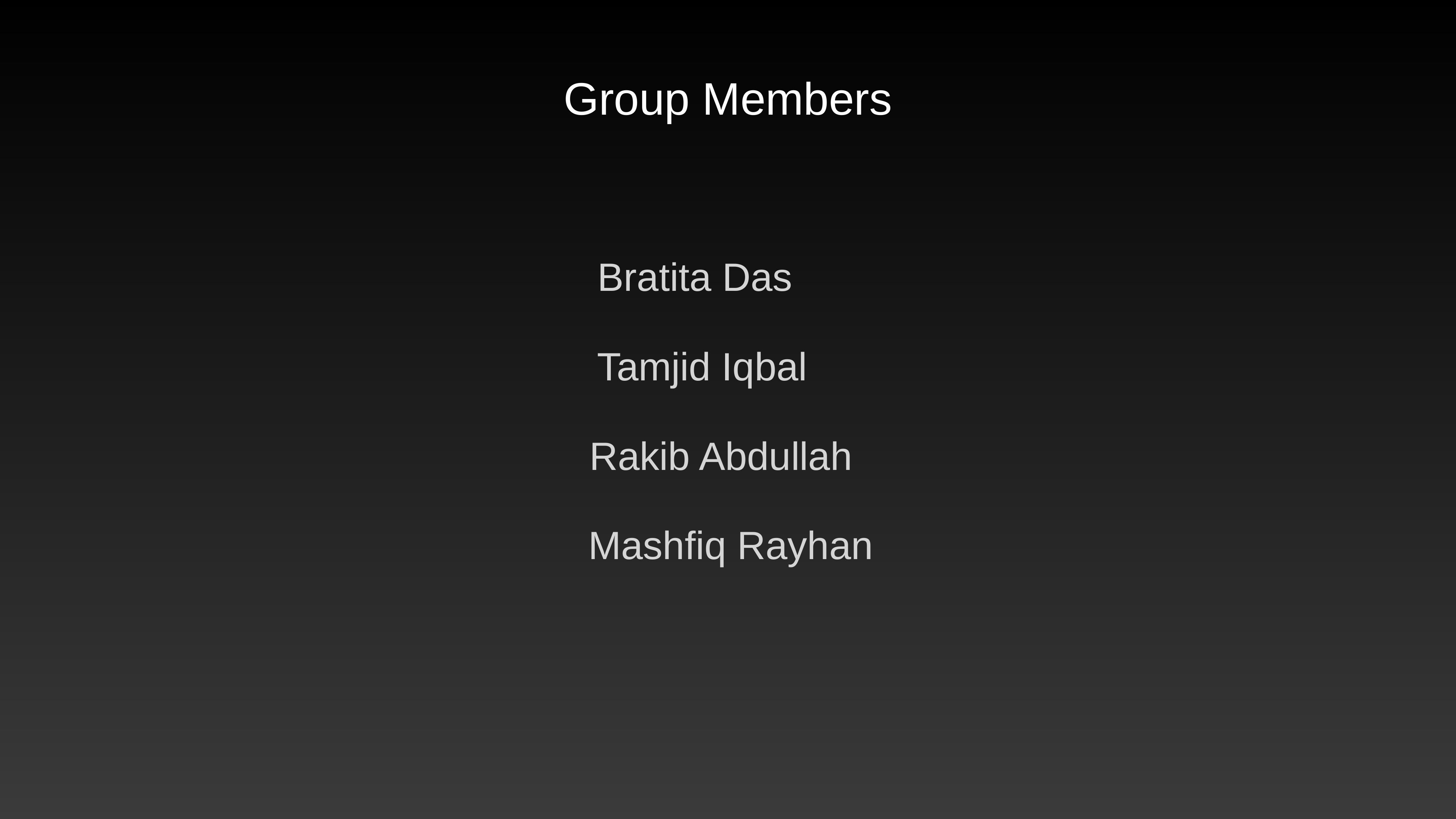

Group Members
Bratita Das
Tamjid Iqbal
Rakib Abdullah
Mashfiq Rayhan